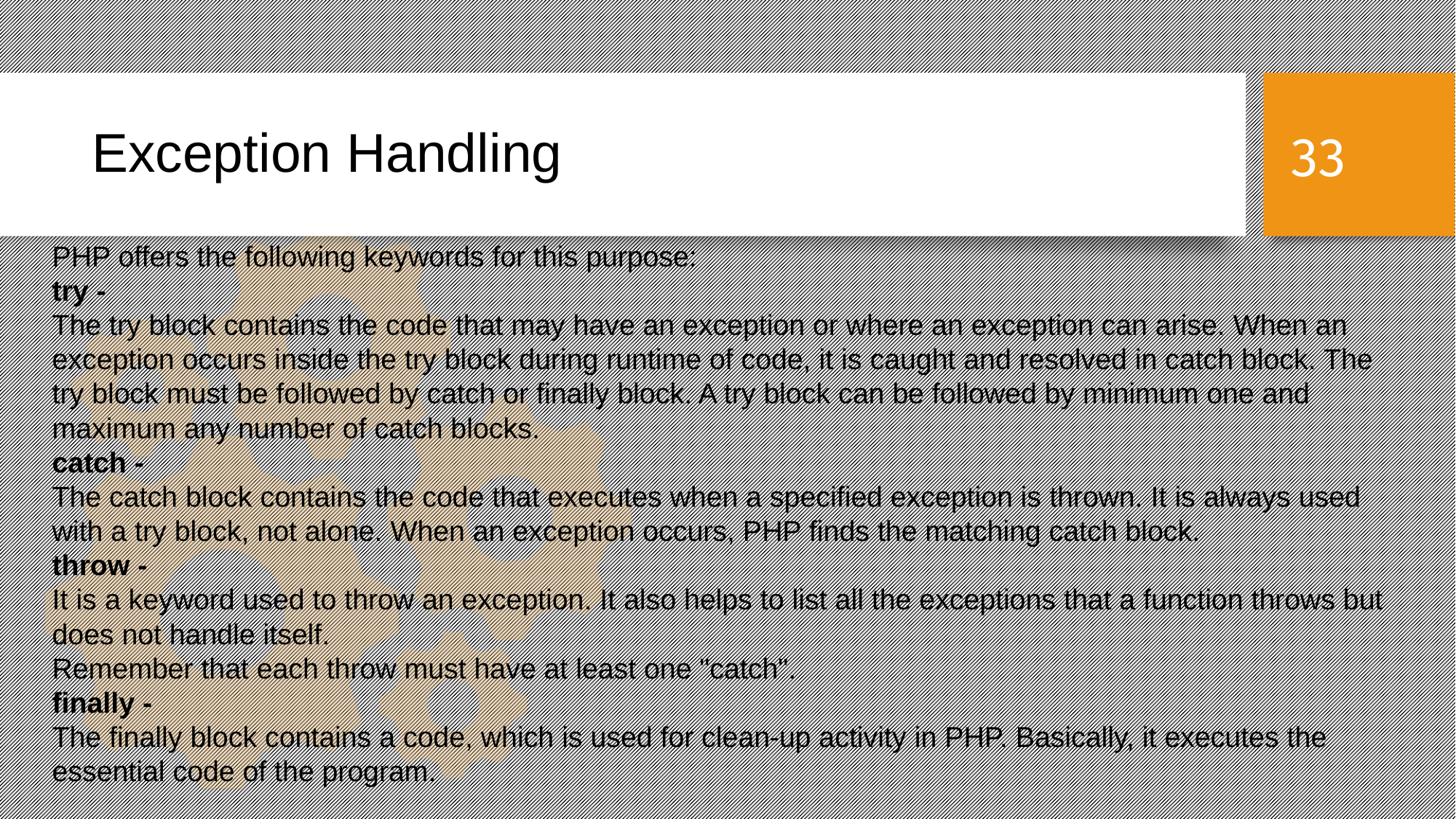

Exception Handling
33
PHP offers the following keywords for this purpose:
try -
The try block contains the code that may have an exception or where an exception can arise. When an exception occurs inside the try block during runtime of code, it is caught and resolved in catch block. The try block must be followed by catch or finally block. A try block can be followed by minimum one and maximum any number of catch blocks.
catch -
The catch block contains the code that executes when a specified exception is thrown. It is always used with a try block, not alone. When an exception occurs, PHP finds the matching catch block.
throw -
It is a keyword used to throw an exception. It also helps to list all the exceptions that a function throws but does not handle itself.
Remember that each throw must have at least one "catch".
finally -
The finally block contains a code, which is used for clean-up activity in PHP. Basically, it executes the essential code of the program.